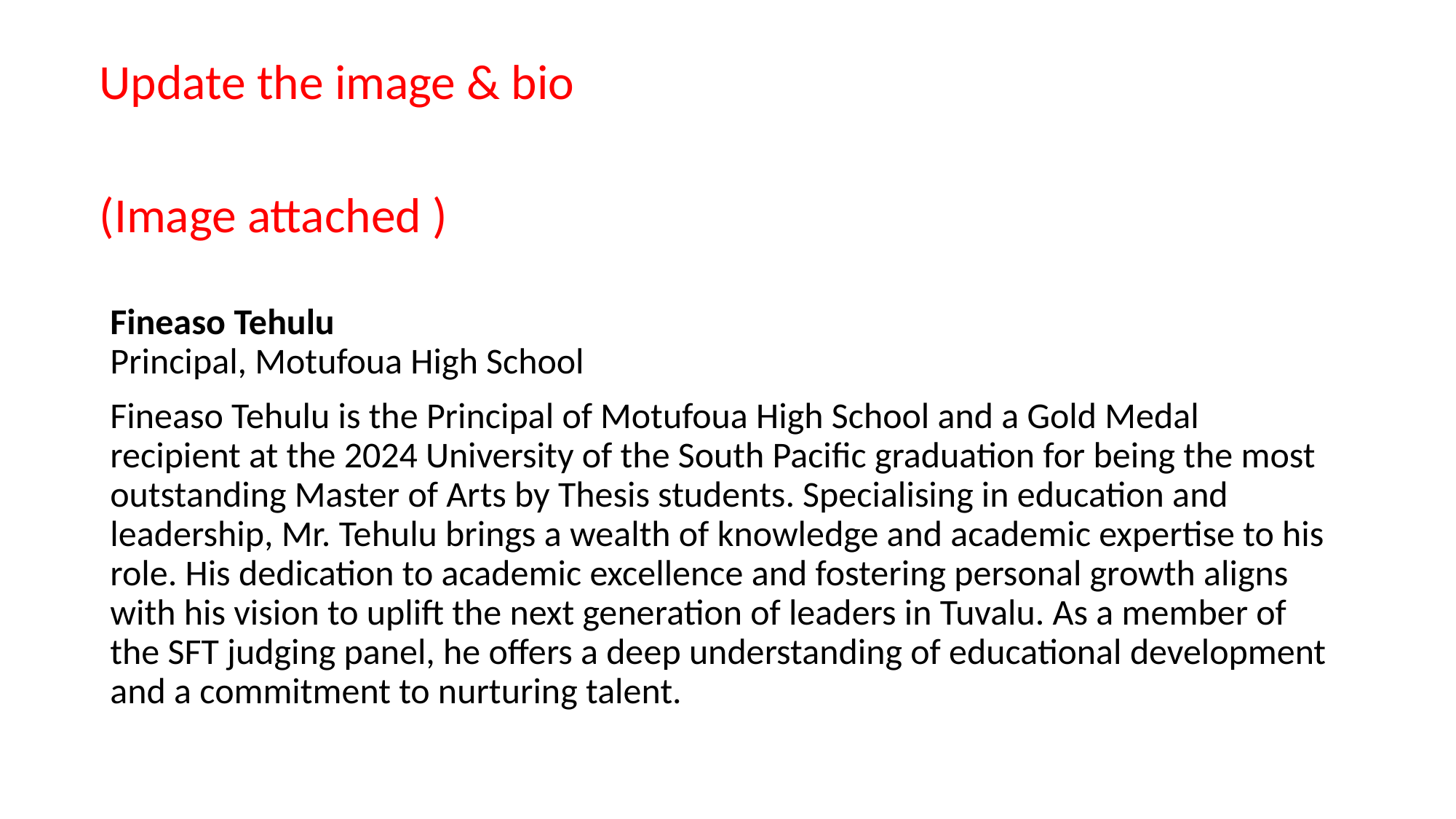

Update the image & bio

(Image attached )
Fineaso Tehulu
Principal, Motufoua High School
Fineaso Tehulu is the Principal of Motufoua High School and a Gold Medal recipient at the 2024 University of the South Pacific graduation for being the most outstanding Master of Arts by Thesis students. Specialising in education and leadership, Mr. Tehulu brings a wealth of knowledge and academic expertise to his role. His dedication to academic excellence and fostering personal growth aligns with his vision to uplift the next generation of leaders in Tuvalu. As a member of the SFT judging panel, he offers a deep understanding of educational development and a commitment to nurturing talent.